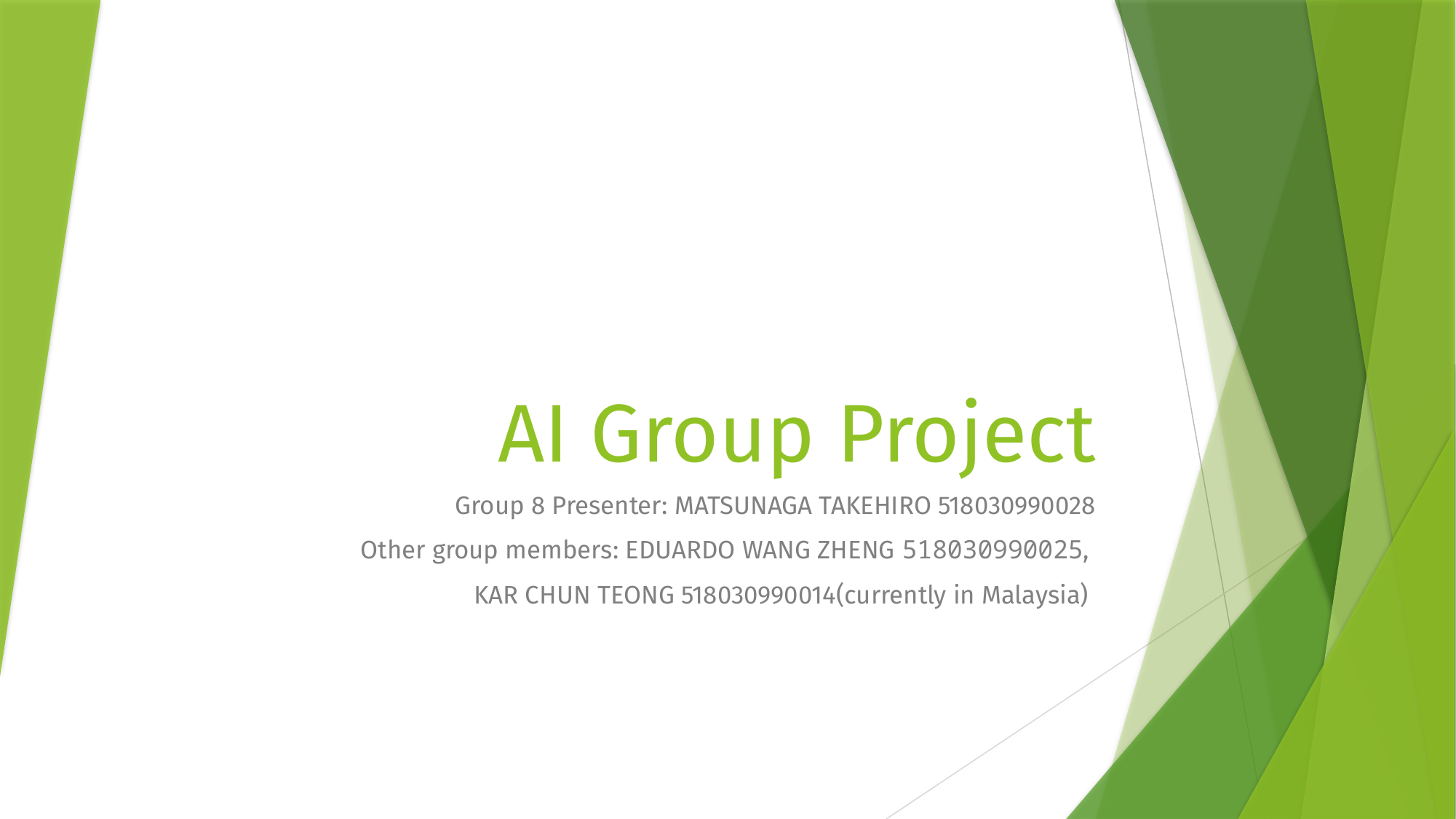

# AI Group Project
Group 8 Presenter: MATSUNAGA TAKEHIRO 518030990028
Other group members: EDUARDO WANG ZHENG 518030990025,
KAR CHUN TEONG 518030990014(currently in Malaysia)